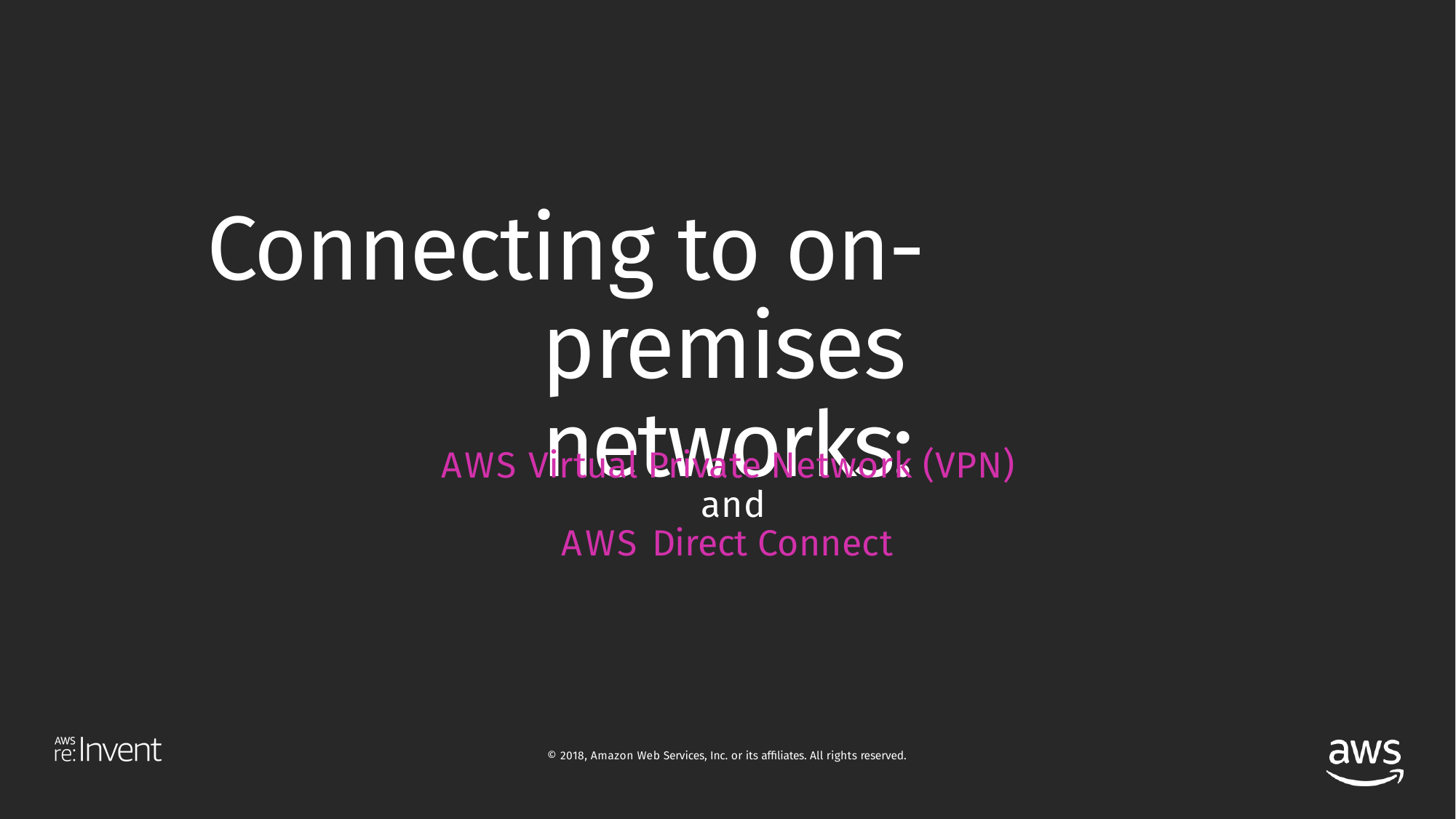

Connecting to on-premises  networks:
AWS Virtual Private Network (VPN)  and
AWS Direct Connect
© 2018, Amazon Web Services, Inc. or its affiliates. All rights reserved.